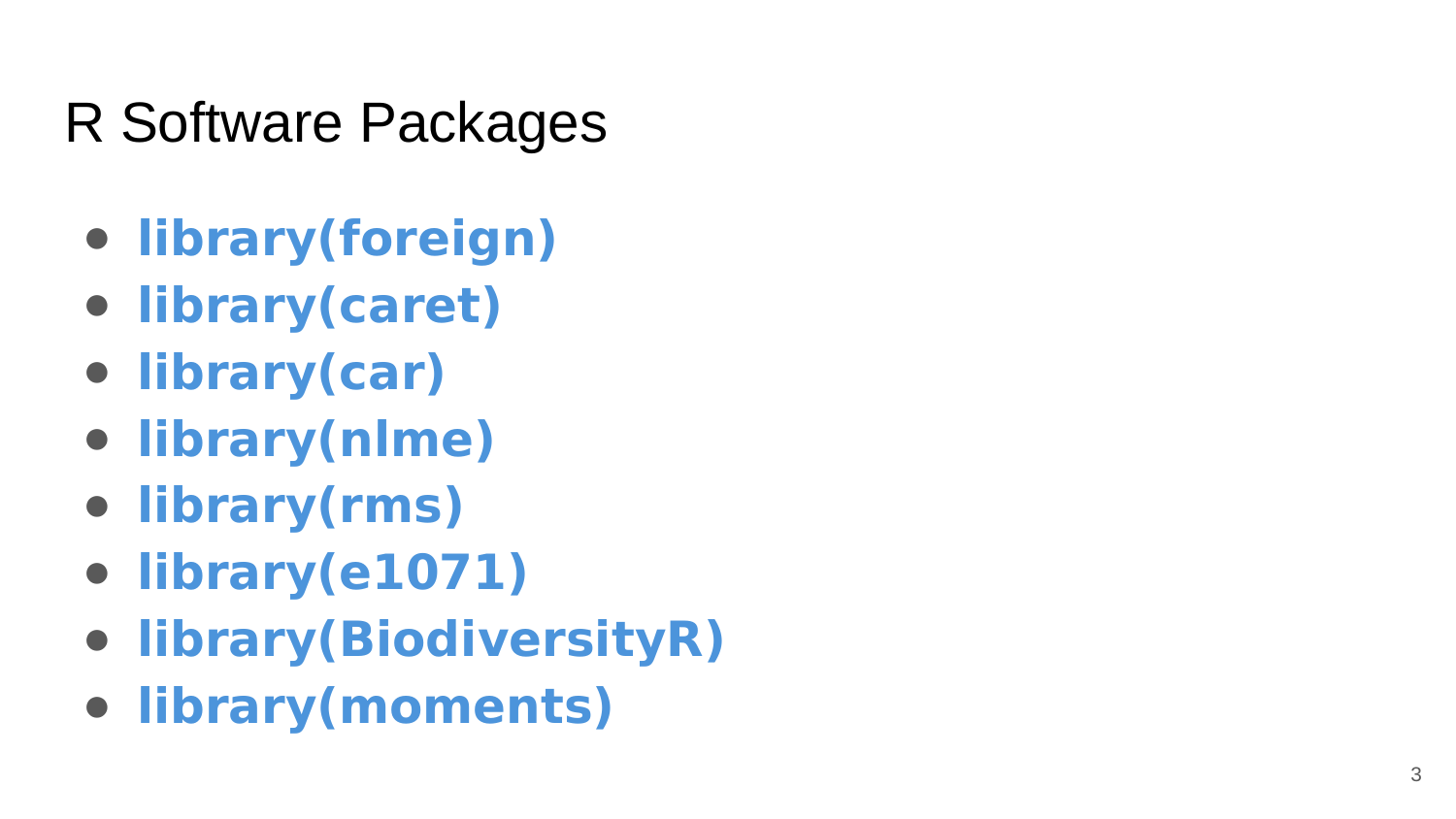

# R Software Packages
library(foreign)
library(caret)
library(car)
library(nlme)
library(rms)
library(e1071)
library(BiodiversityR)
library(moments)
3